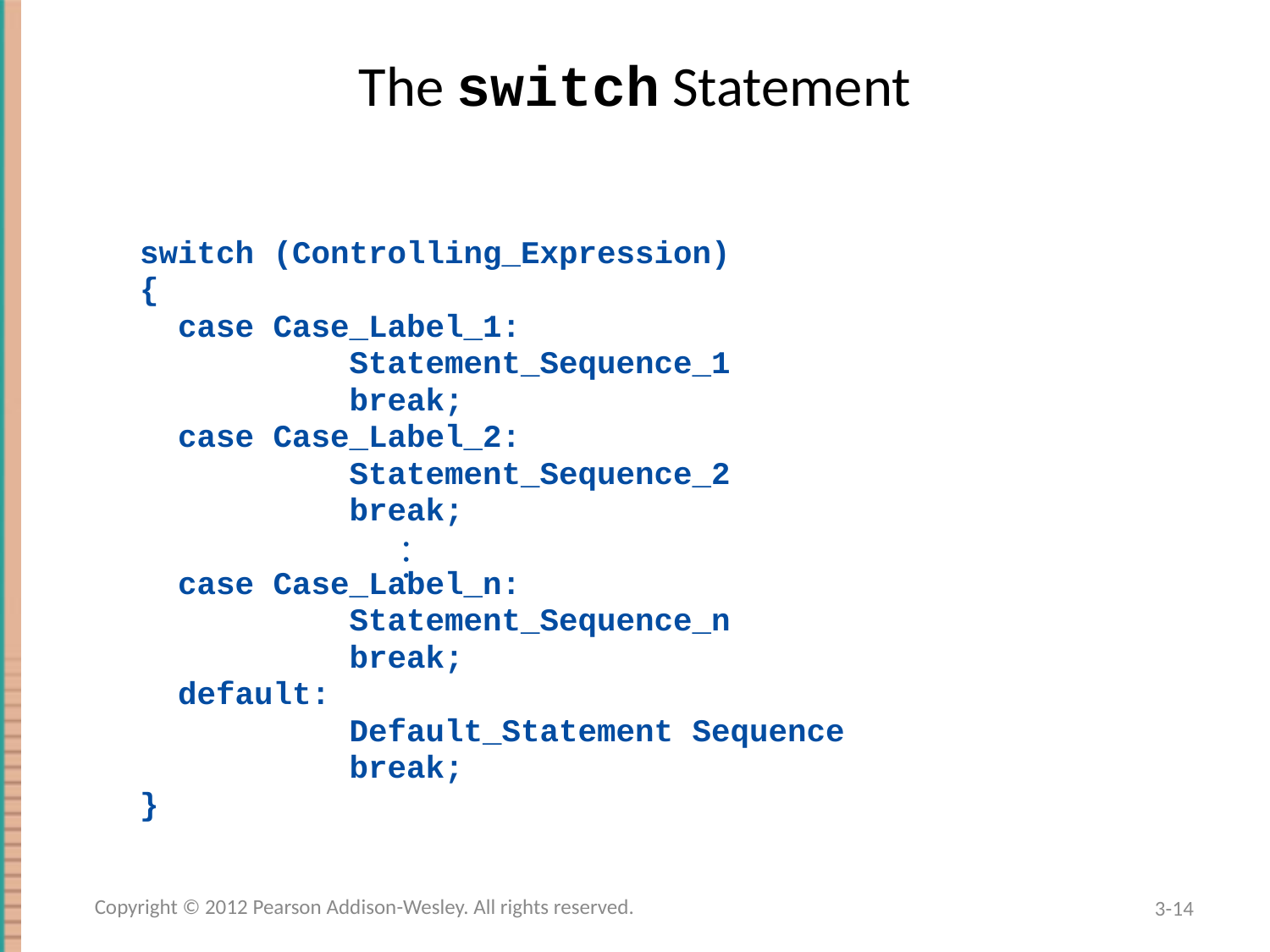

# The switch Statement
switch (Controlling_Expression)
{
  case Case_Label_1:
           Statement_Sequence_1
           break;
  case Case_Label_2:
           Statement_Sequence_2
           break;

  case Case_Label_n:
           Statement_Sequence_n
           break;
  default:
           Default_Statement Sequence
           break;
}
. . .
Copyright © 2012 Pearson Addison-Wesley. All rights reserved.
3-14